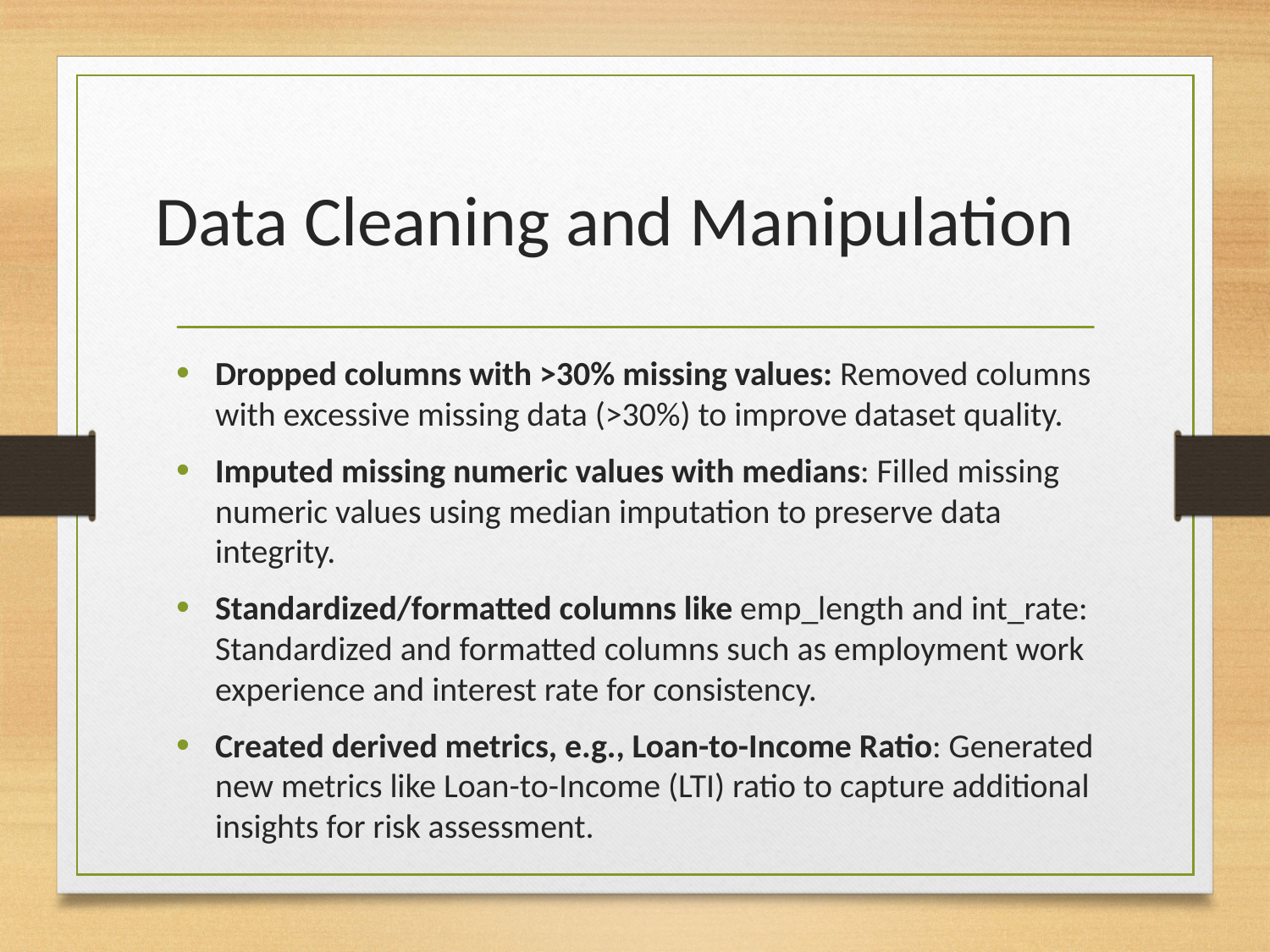

# Data Cleaning and Manipulation
Dropped columns with >30% missing values: Removed columns with excessive missing data (>30%) to improve dataset quality.
Imputed missing numeric values with medians: Filled missing numeric values using median imputation to preserve data integrity.
Standardized/formatted columns like emp_length and int_rate: Standardized and formatted columns such as employment work experience and interest rate for consistency.
Created derived metrics, e.g., Loan-to-Income Ratio: Generated new metrics like Loan-to-Income (LTI) ratio to capture additional insights for risk assessment.